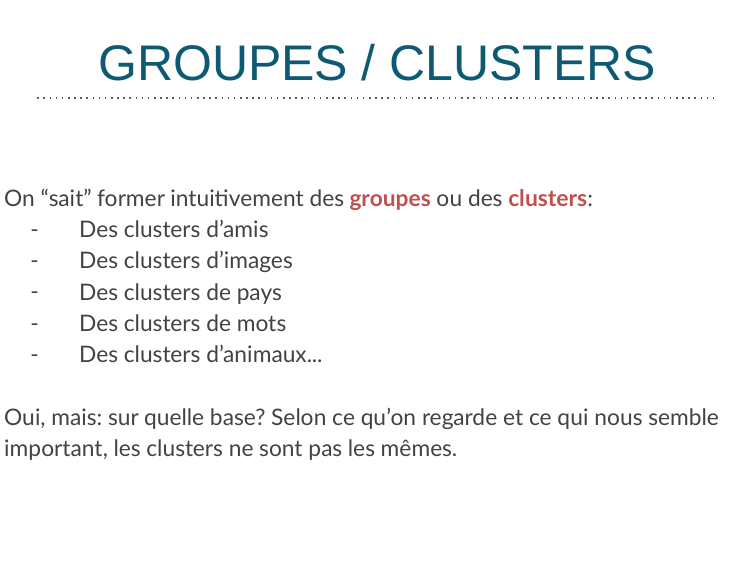

# GROUPES / CLUSTERS
Notion de groupes/clusters

On “sait” former intuitivement des groupes ou des clusters:
Des clusters d’amis
Des clusters d’images
Des clusters de pays
Des clusters de mots
Des clusters d’animaux...

Oui, mais: sur quelle base? Selon ce qu’on regarde et ce qui nous semble important, les clusters ne sont pas les mêmes.